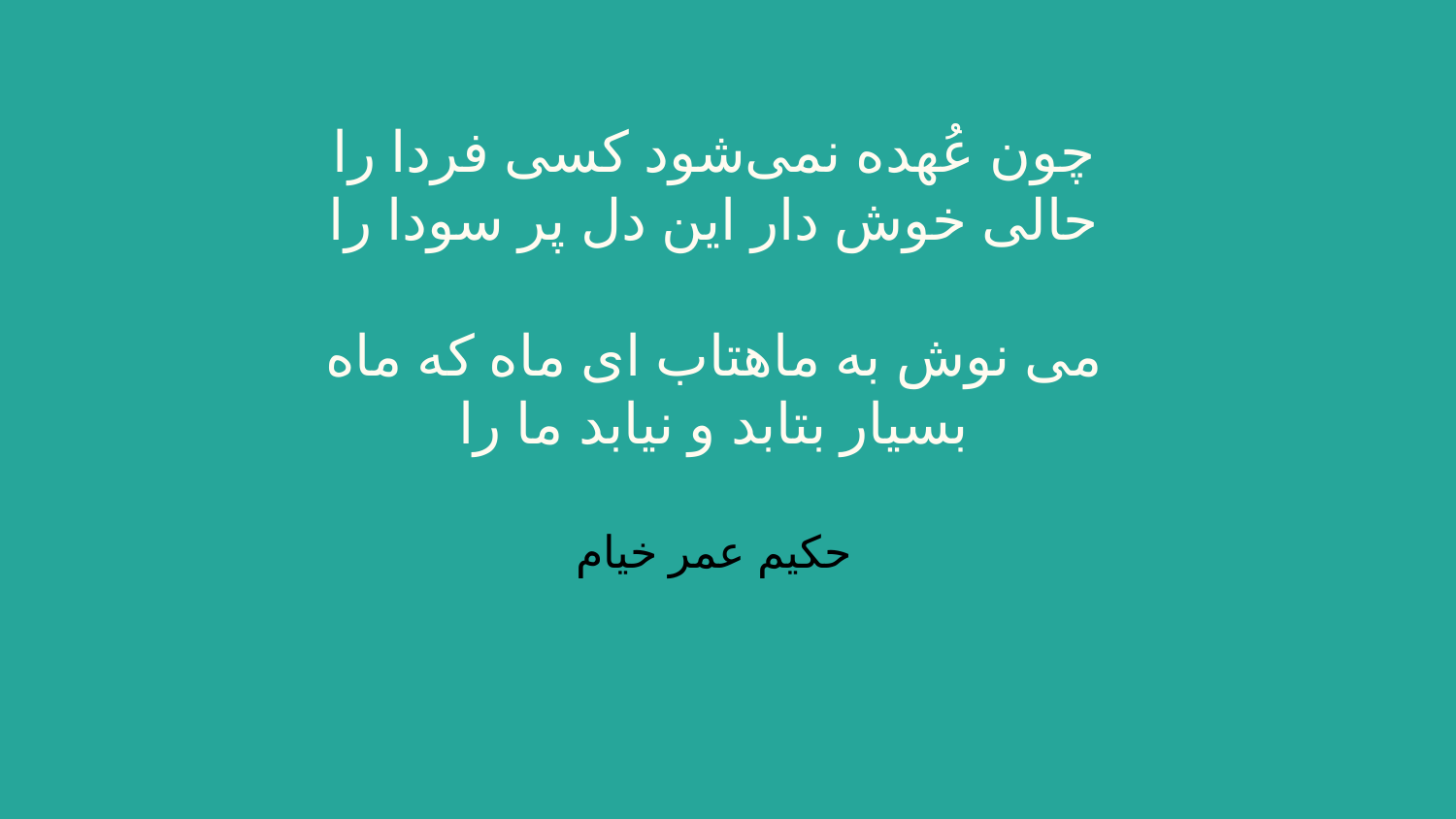

# چون عُهده نمی‌شود کسی فردا را
حالی خوش دار این دل پر سودا را

می نوش به ماهتاب ای ماه که ماه
بسیار بتابد و نیابد ما را

حکیم عمر خیام